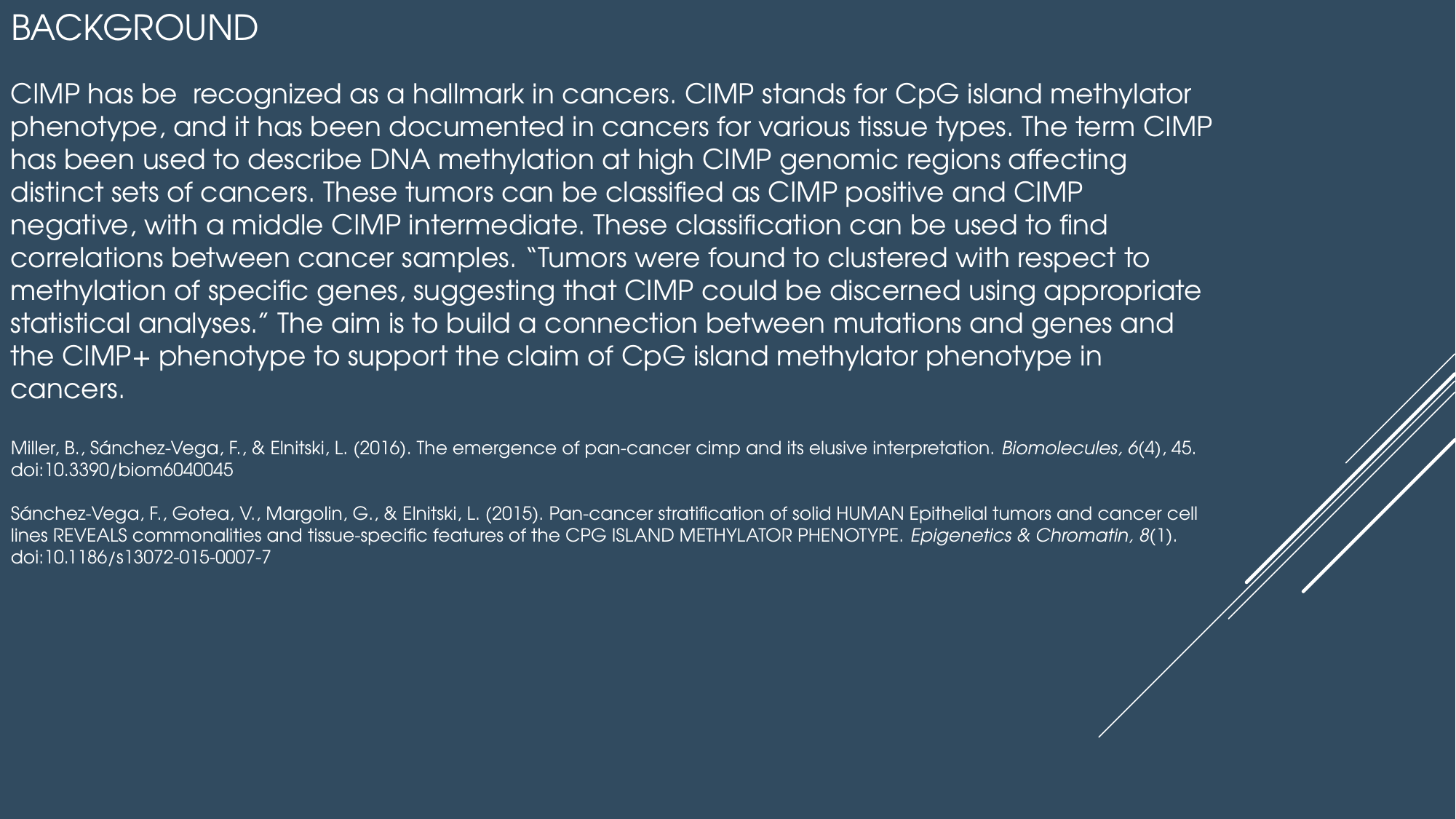

# Background
CIMP has be  recognized as a hallmark in cancers. CIMP stands for CpG island methylator phenotype, and it has been documented in cancers for various tissue types. The term CIMP has been used to describe DNA methylation at high CIMP genomic regions affecting distinct sets of cancers. These tumors can be classified as CIMP positive and CIMP negative, with a middle CIMP intermediate. These classification can be used to find correlations between cancer samples. “Tumors were found to clustered with respect to methylation of specific genes, suggesting that CIMP could be discerned using appropriate statistical analyses.” The aim is to build a connection between mutations and genes and the CIMP+ phenotype to support the claim of CpG island methylator phenotype in cancers.

Miller, B., Sánchez-Vega, F., & Elnitski, L. (2016). The emergence of pan-cancer cimp and its elusive interpretation. Biomolecules, 6(4), 45. doi:10.3390/biom6040045

Sánchez-Vega, F., Gotea, V., Margolin, G., & Elnitski, L. (2015). Pan-cancer stratification of solid HUMAN Epithelial tumors and cancer cell lines REVEALS commonalities and tissue-specific features of the CPG ISLAND METHYLATOR PHENOTYPE. Epigenetics & Chromatin, 8(1). doi:10.1186/s13072-015-0007-7
|  |
| --- |